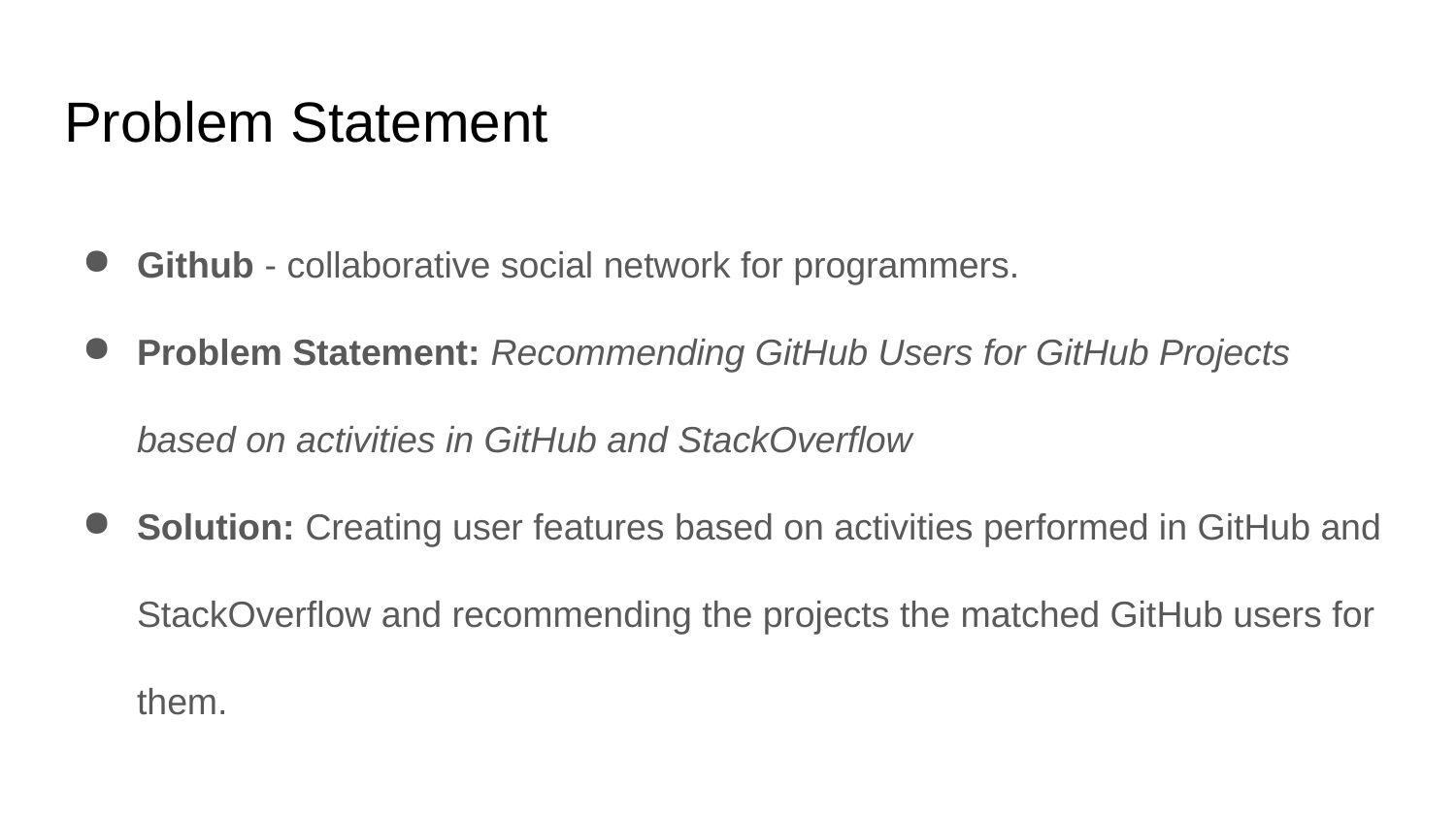

# Problem Statement
Github - collaborative social network for programmers.
Problem Statement: Recommending GitHub Users for GitHub Projects based on activities in GitHub and StackOverflow
Solution: Creating user features based on activities performed in GitHub and StackOverflow and recommending the projects the matched GitHub users for them.